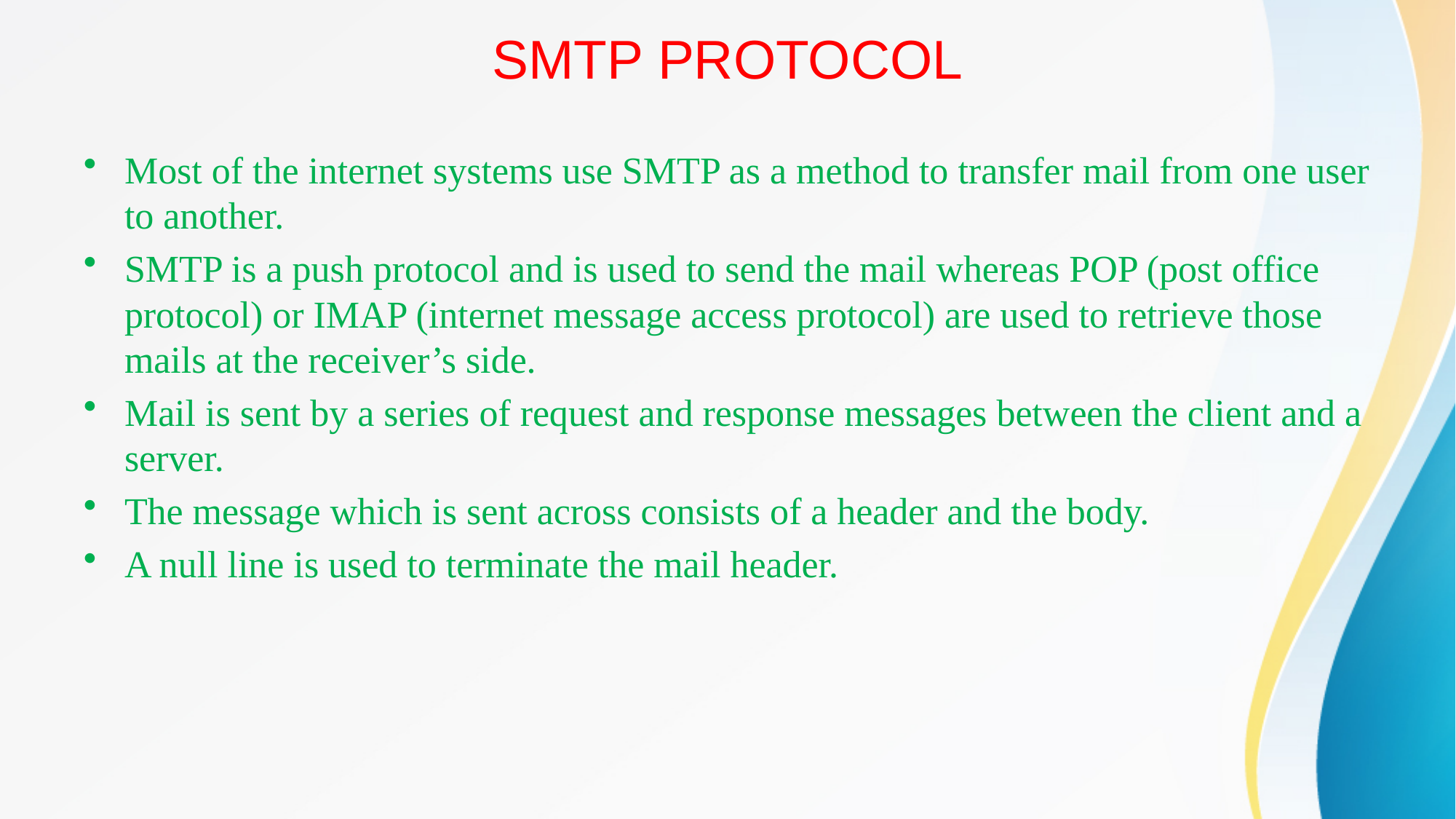

# SMTP PROTOCOL
Most of the internet systems use SMTP as a method to transfer mail from one user to another.
SMTP is a push protocol and is used to send the mail whereas POP (post office protocol) or IMAP (internet message access protocol) are used to retrieve those mails at the receiver’s side.
Mail is sent by a series of request and response messages between the client and a server.
The message which is sent across consists of a header and the body.
A null line is used to terminate the mail header.